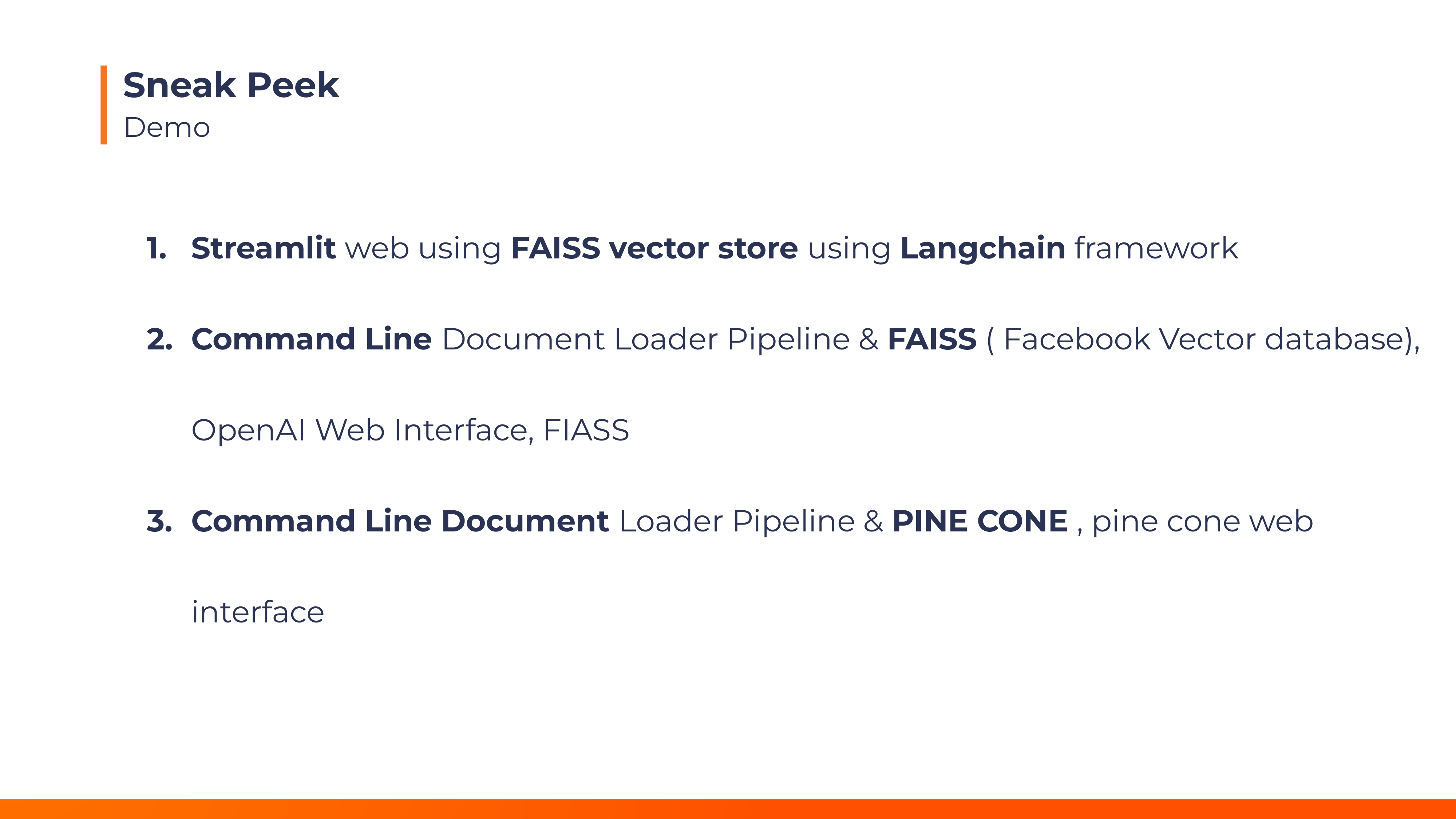

# Sneak Peek
Demo
Streamlit web using FAISS vector store using Langchain framework
Command Line Document Loader Pipeline & FAISS ( Facebook Vector database), OpenAI Web Interface, FIASS
Command Line Document Loader Pipeline & PINE CONE , pine cone web interface